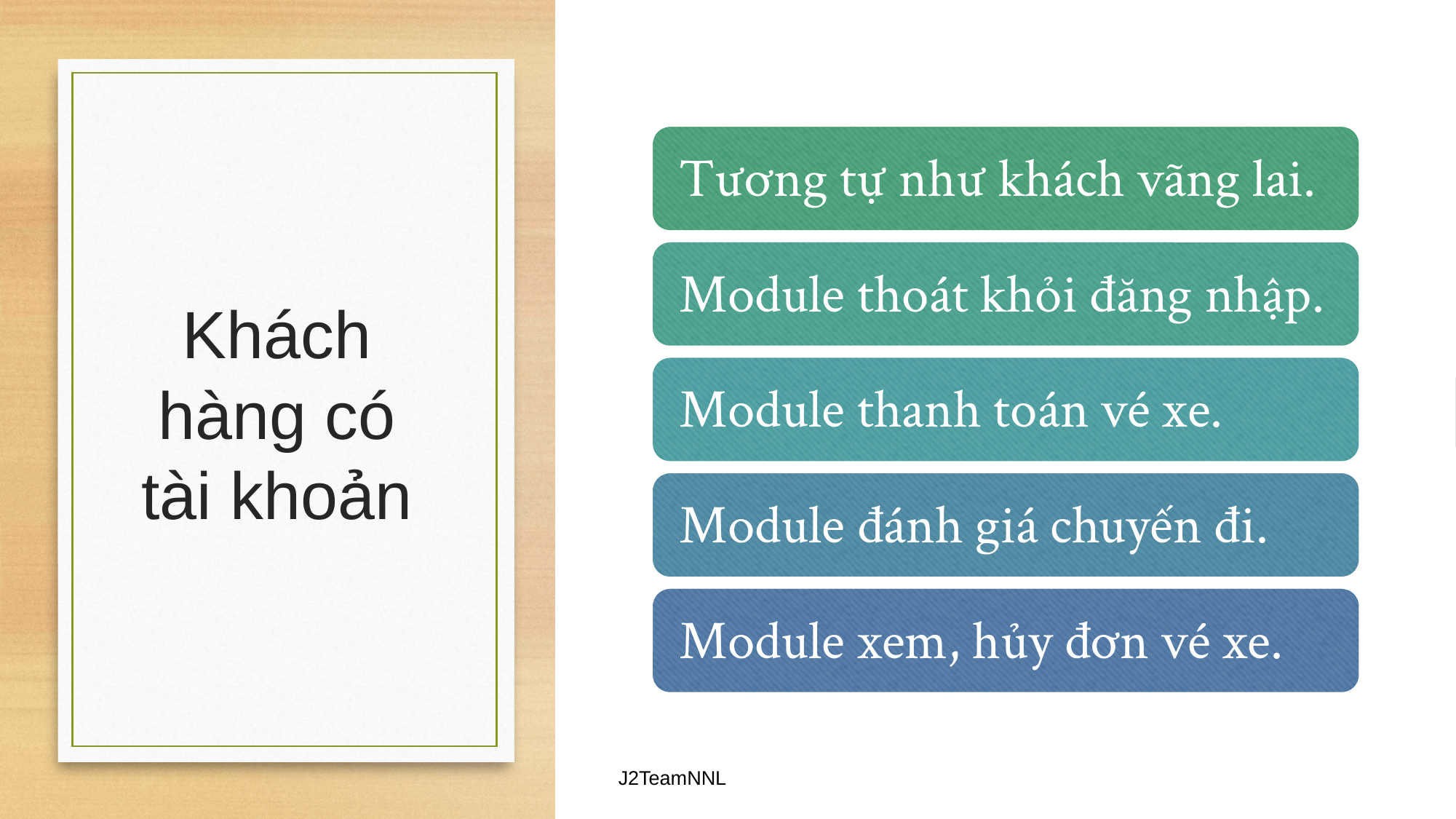

Tương tự như khách vãng lai.
Module thoát khỏi đăng nhập.
Module thanh toán vé xe.
Module đánh giá chuyến đi.
Module xem, hủy đơn vé xe.
# Khách hàng có tài khoản
J2TeamNNL